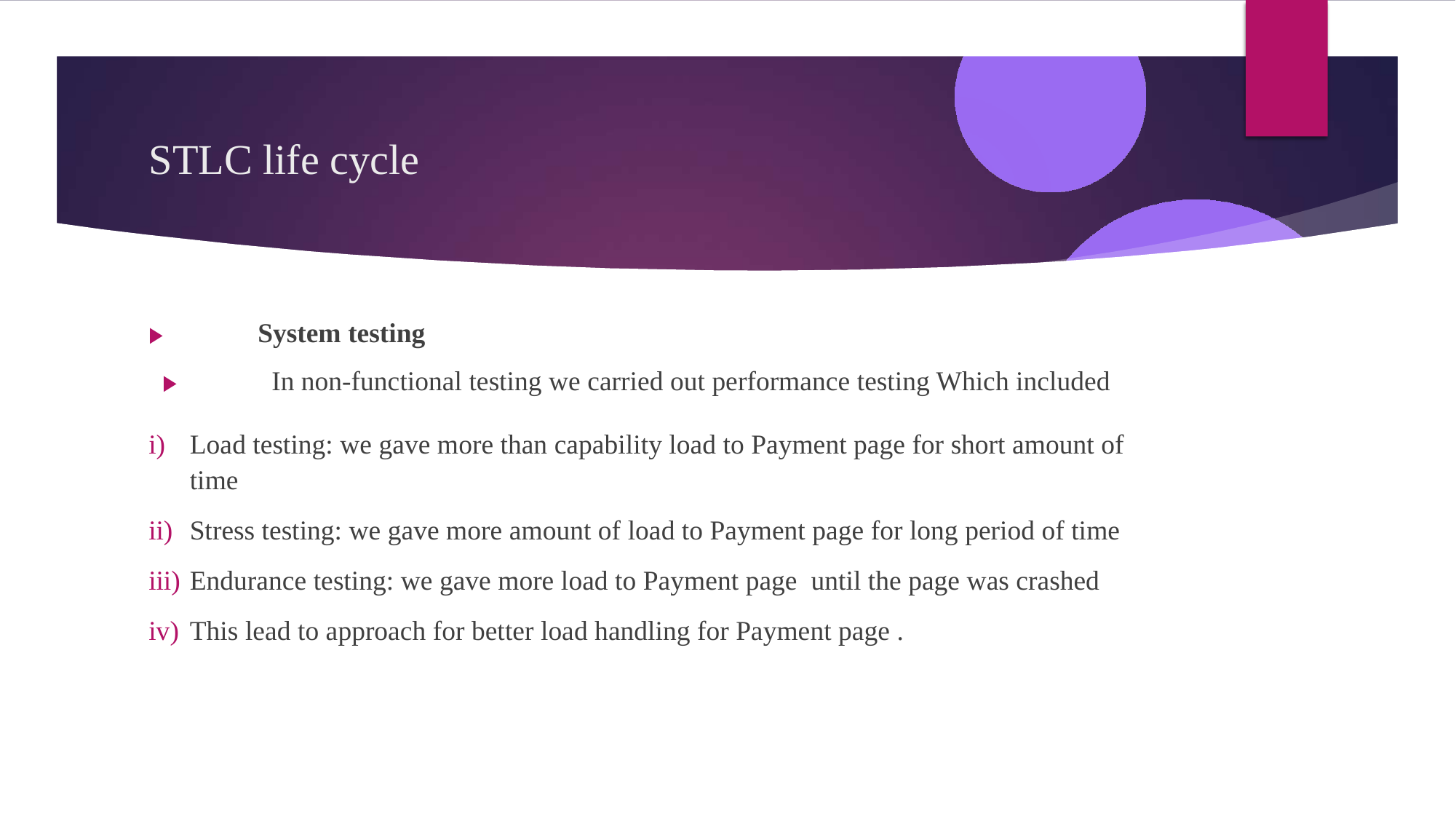

# STLC life cycle
▶	System testing
▶	In non-functional testing we carried out performance testing Which included

Load testing: we gave more than capability load to Payment page for short amount of
time
Stress testing: we gave more amount of load to Payment page for long period of time
Endurance testing: we gave more load to Payment page  until the page was crashed
This lead to approach for better load handling for Payment page .